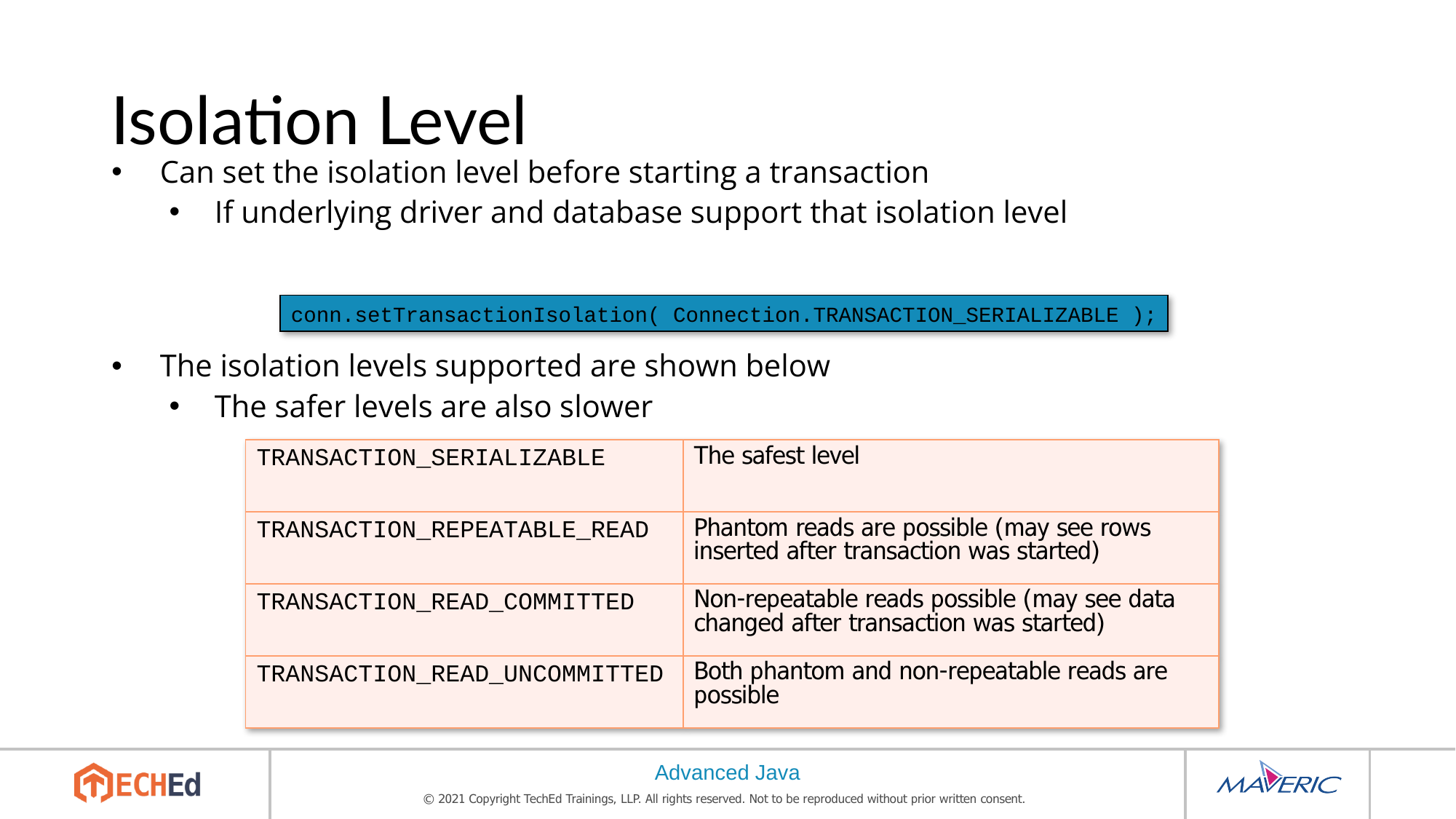

# Isolation Level
Can set the isolation level before starting a transaction
If underlying driver and database support that isolation level

The isolation levels supported are shown below
The safer levels are also slower
conn.setTransactionIsolation( Connection.TRANSACTION_SERIALIZABLE );
| TRANSACTION\_SERIALIZABLE | The safest level |
| --- | --- |
| TRANSACTION\_REPEATABLE\_READ | Phantom reads are possible (may see rows inserted after transaction was started) |
| TRANSACTION\_READ\_COMMITTED | Non-repeatable reads possible (may see data changed after transaction was started) |
| TRANSACTION\_READ\_UNCOMMITTED | Both phantom and non-repeatable reads are possible |